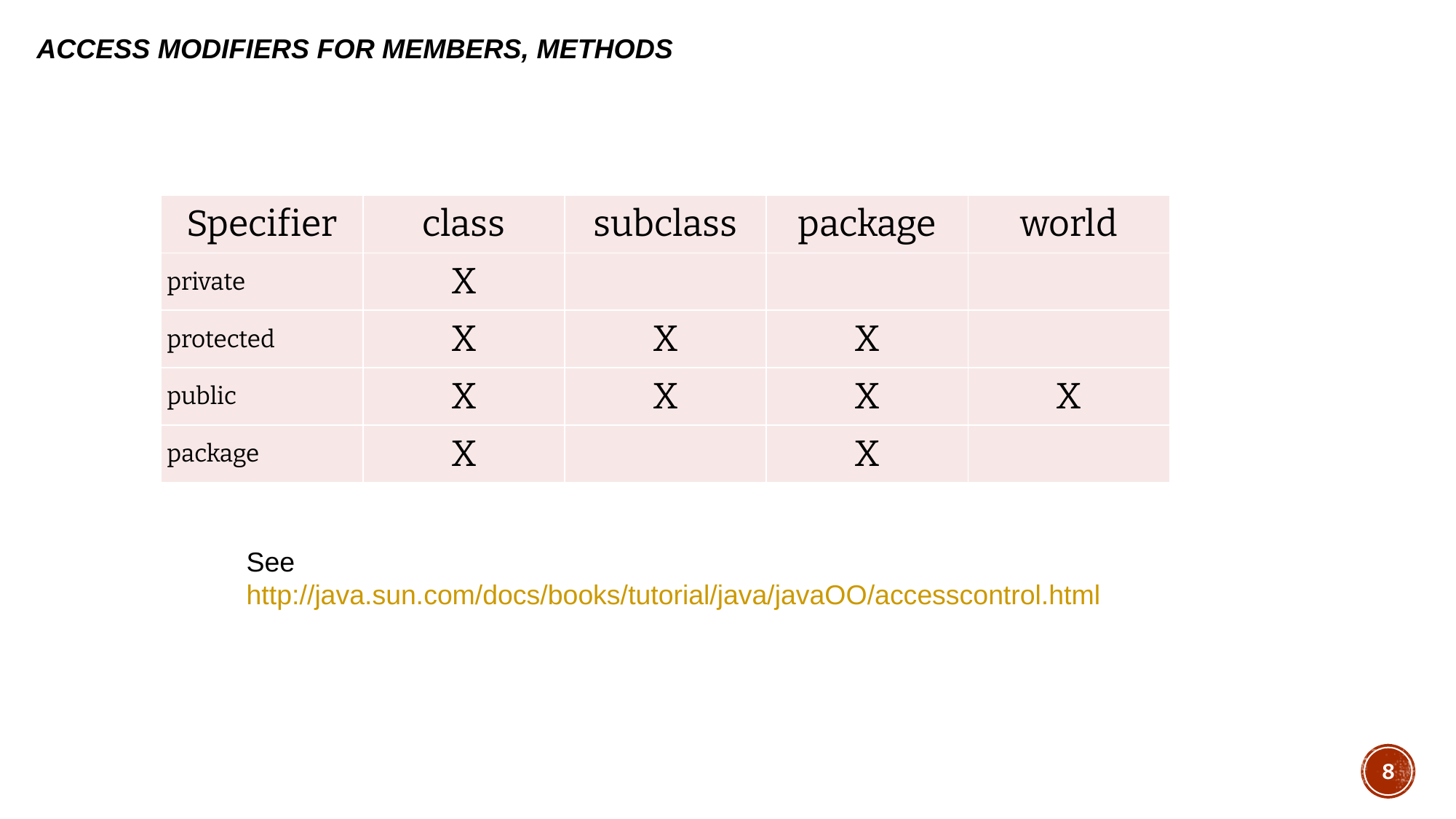

# Access Modifiers for members, methods
| Specifier | class | subclass | package | world |
| --- | --- | --- | --- | --- |
| private | X |  |  |  |
| protected | X | X | X |  |
| public | X | X | X | X |
| package | X |  | X |  |
See http://java.sun.com/docs/books/tutorial/java/javaOO/accesscontrol.html
8